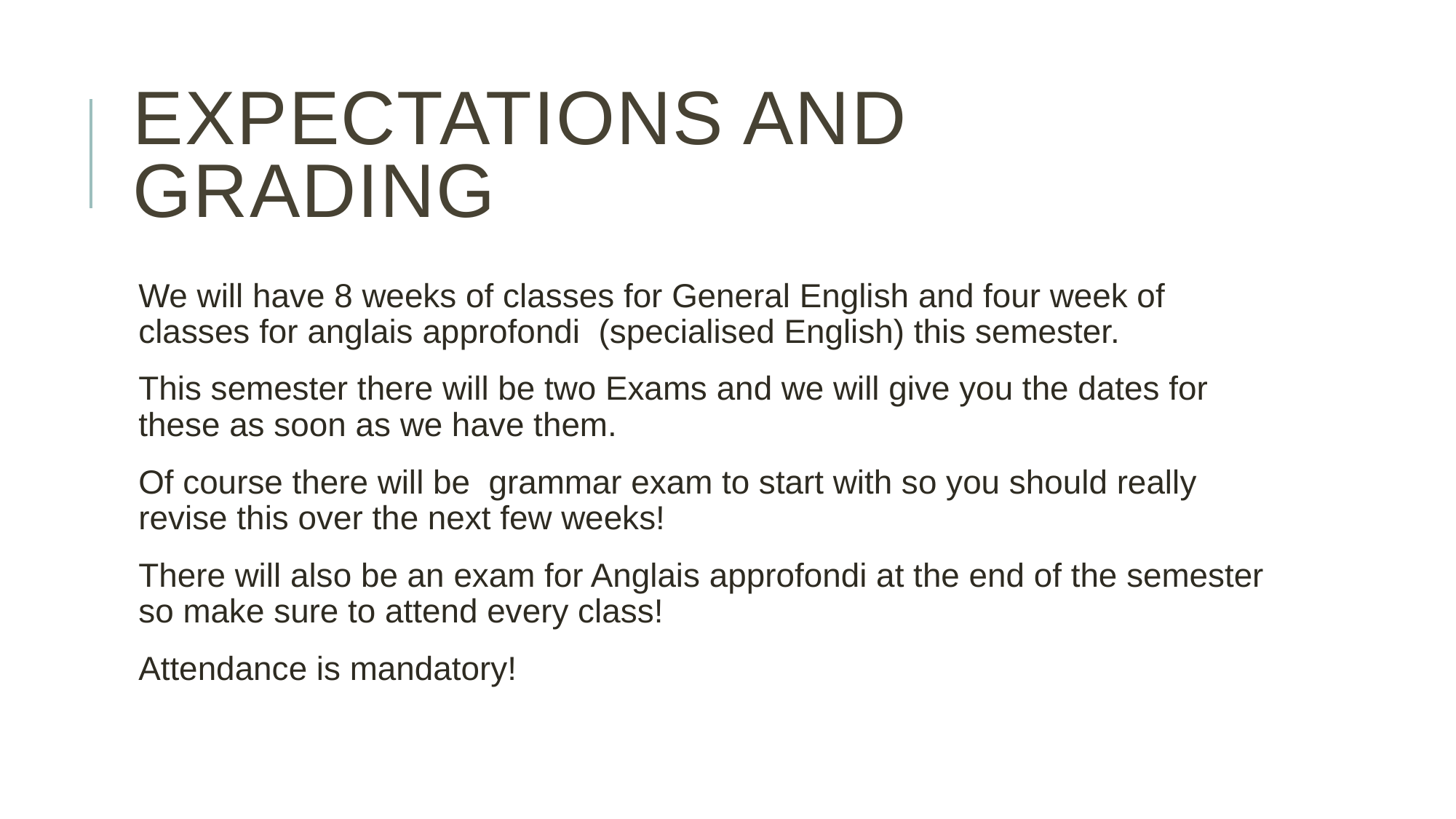

# Expectations and Grading
We will have 8 weeks of classes for General English and four week of classes for anglais approfondi  (specialised English) this semester.
This semester there will be two Exams and we will give you the dates for these as soon as we have them.
Of course there will be  grammar exam to start with so you should really revise this over the next few weeks!
There will also be an exam for Anglais approfondi at the end of the semester so make sure to attend every class!
Attendance is mandatory!